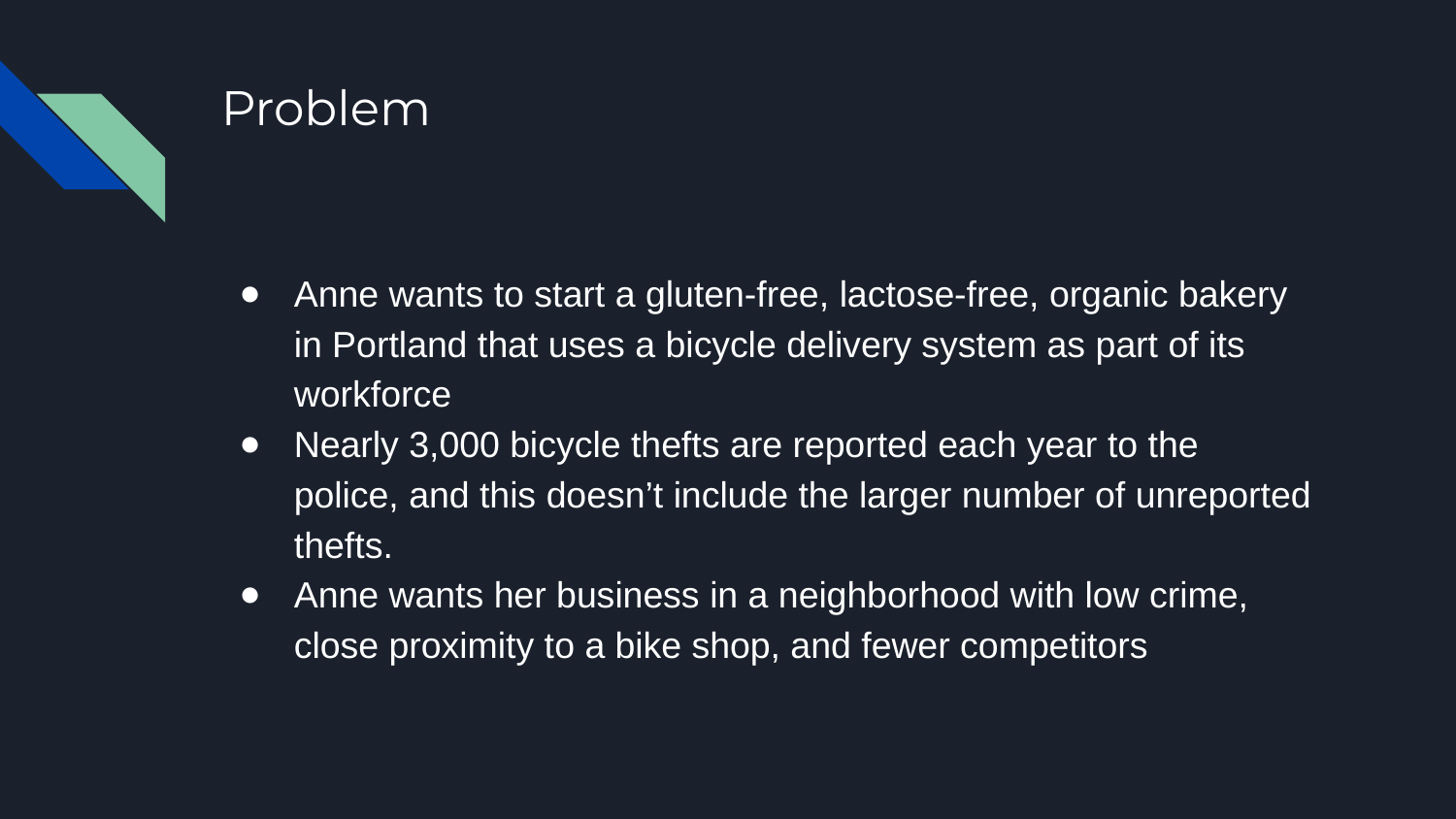

# Problem
Anne wants to start a gluten-free, lactose-free, organic bakery in Portland that uses a bicycle delivery system as part of its workforce
Nearly 3,000 bicycle thefts are reported each year to the police, and this doesn’t include the larger number of unreported thefts.
Anne wants her business in a neighborhood with low crime, close proximity to a bike shop, and fewer competitors